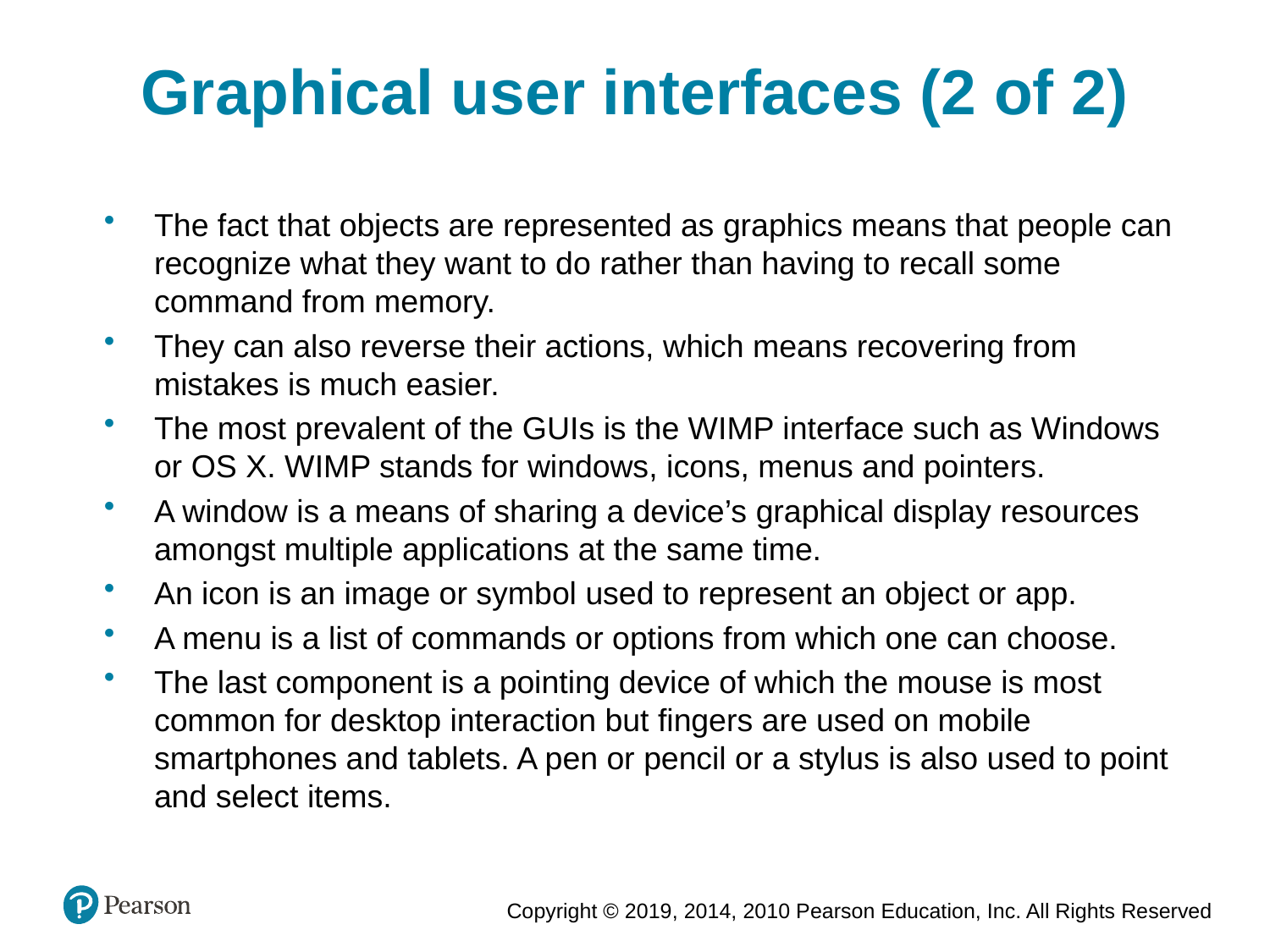

Graphical user interfaces (2 of 2)
The fact that objects are represented as graphics means that people can recognize what they want to do rather than having to recall some command from memory.
They can also reverse their actions, which means recovering from mistakes is much easier.
The most prevalent of the GUIs is the WIMP interface such as Windows or OS X. WIMP stands for windows, icons, menus and pointers.
A window is a means of sharing a device’s graphical display resources amongst multiple applications at the same time.
An icon is an image or symbol used to represent an object or app.
A menu is a list of commands or options from which one can choose.
The last component is a pointing device of which the mouse is most common for desktop interaction but fingers are used on mobile smartphones and tablets. A pen or pencil or a stylus is also used to point and select items.